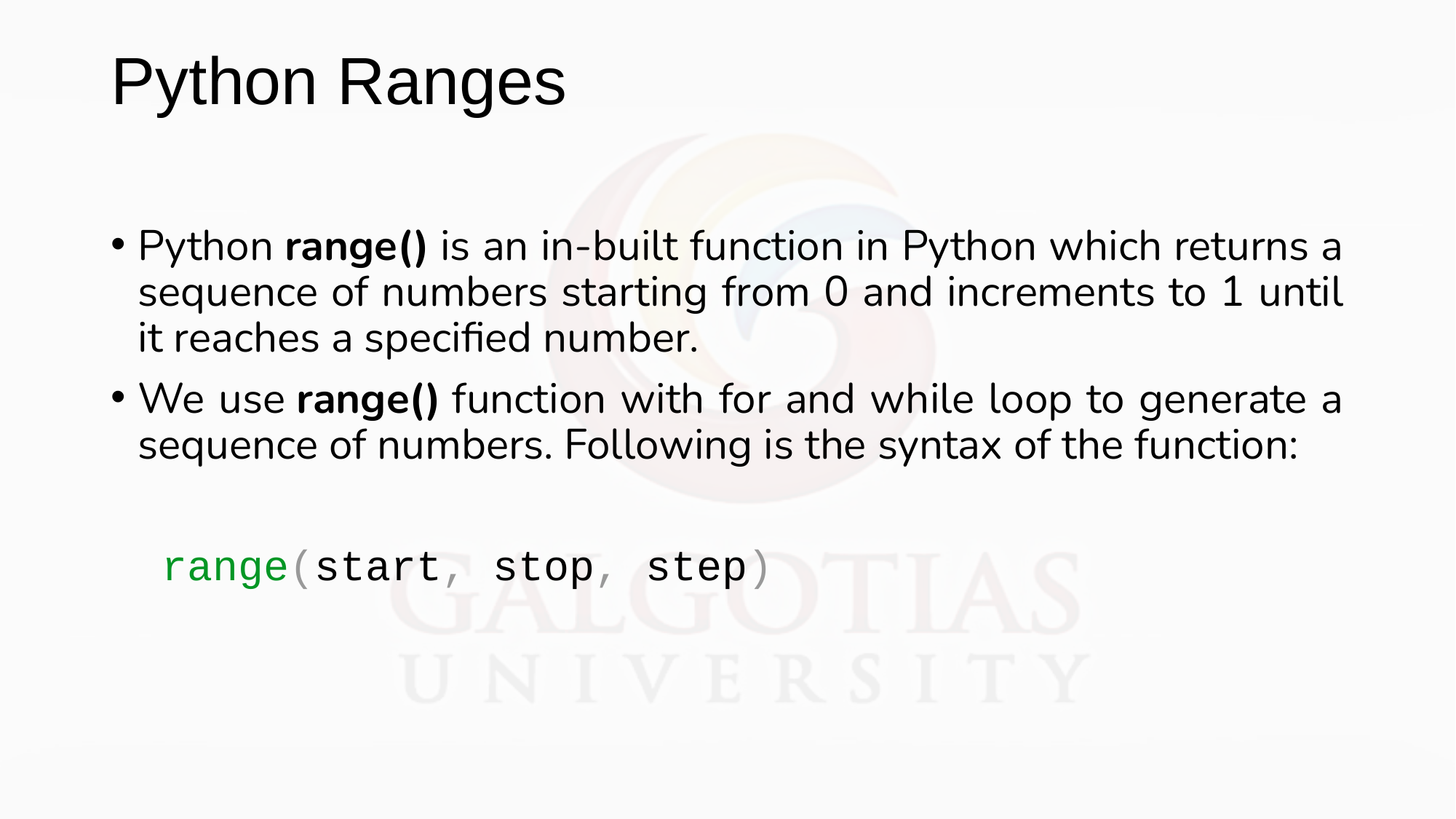

# Python Ranges
Python range() is an in-built function in Python which returns a sequence of numbers starting from 0 and increments to 1 until it reaches a specified number.
We use range() function with for and while loop to generate a sequence of numbers. Following is the syntax of the function:

  range(start, stop, step)